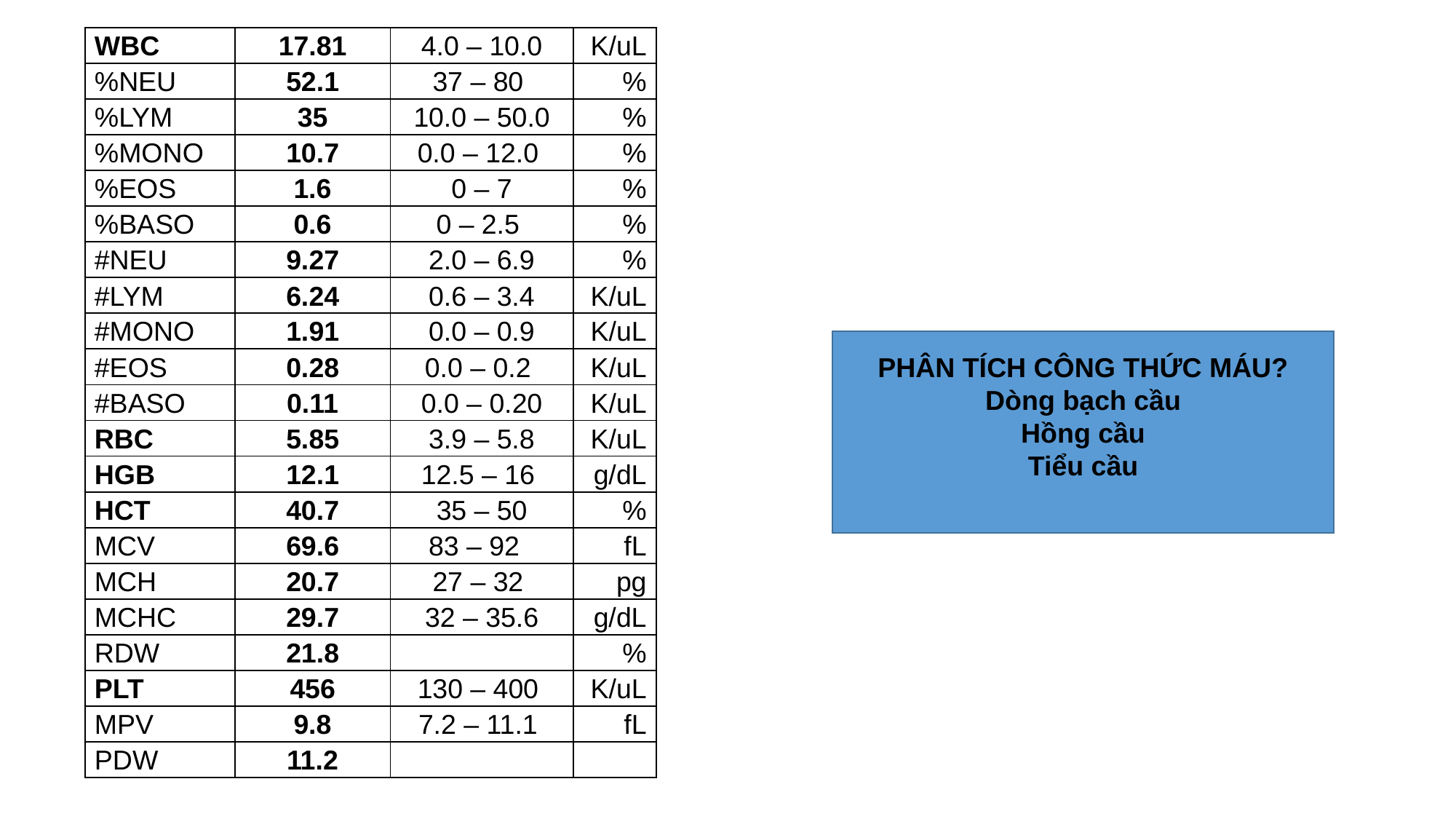

| WBC | 17.81 | 4.0 – 10.0 | K/uL |
| --- | --- | --- | --- |
| %NEU | 52.1 | 37 – 80 | % |
| %LYM | 35 | 10.0 – 50.0 | % |
| %MONO | 10.7 | 0.0 – 12.0 | % |
| %EOS | 1.6 | 0 – 7 | % |
| %BASO | 0.6 | 0 – 2.5 | % |
| #NEU | 9.27 | 2.0 – 6.9 | % |
| #LYM | 6.24 | 0.6 – 3.4 | K/uL |
| #MONO | 1.91 | 0.0 – 0.9 | K/uL |
| #EOS | 0.28 | 0.0 – 0.2 | K/uL |
| #BASO | 0.11 | 0.0 – 0.20 | K/uL |
| RBC | 5.85 | 3.9 – 5.8 | K/uL |
| HGB | 12.1 | 12.5 – 16 | g/dL |
| HCT | 40.7 | 35 – 50 | % |
| MCV | 69.6 | 83 – 92 | fL |
| MCH | 20.7 | 27 – 32 | pg |
| MCHC | 29.7 | 32 – 35.6 | g/dL |
| RDW | 21.8 |  | % |
| PLT | 456 | 130 – 400 | K/uL |
| MPV | 9.8 | 7.2 – 11.1 | fL |
| PDW | 11.2 |  |  |
PHÂN TÍCH CÔNG THỨC MÁU?
Dòng bạch cầu
Hồng cầu
Tiểu cầu